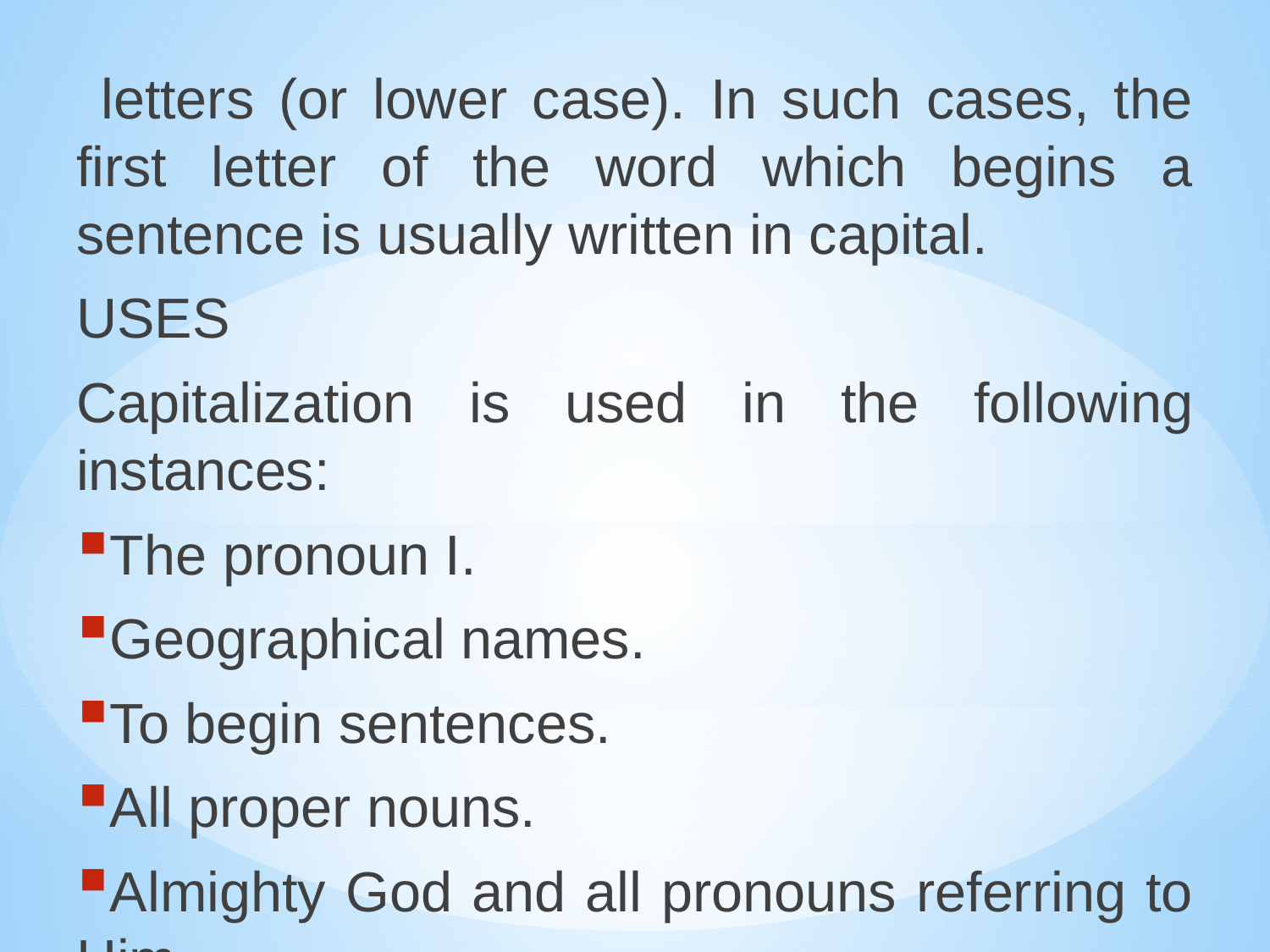

letters (or lower case). In such cases, the first letter of the word which begins a sentence is usually written in capital.
USES
Capitalization is used in the following instances:
The pronoun I.
Geographical names.
To begin sentences.
All proper nouns.
Almighty God and all pronouns referring to Him.
.